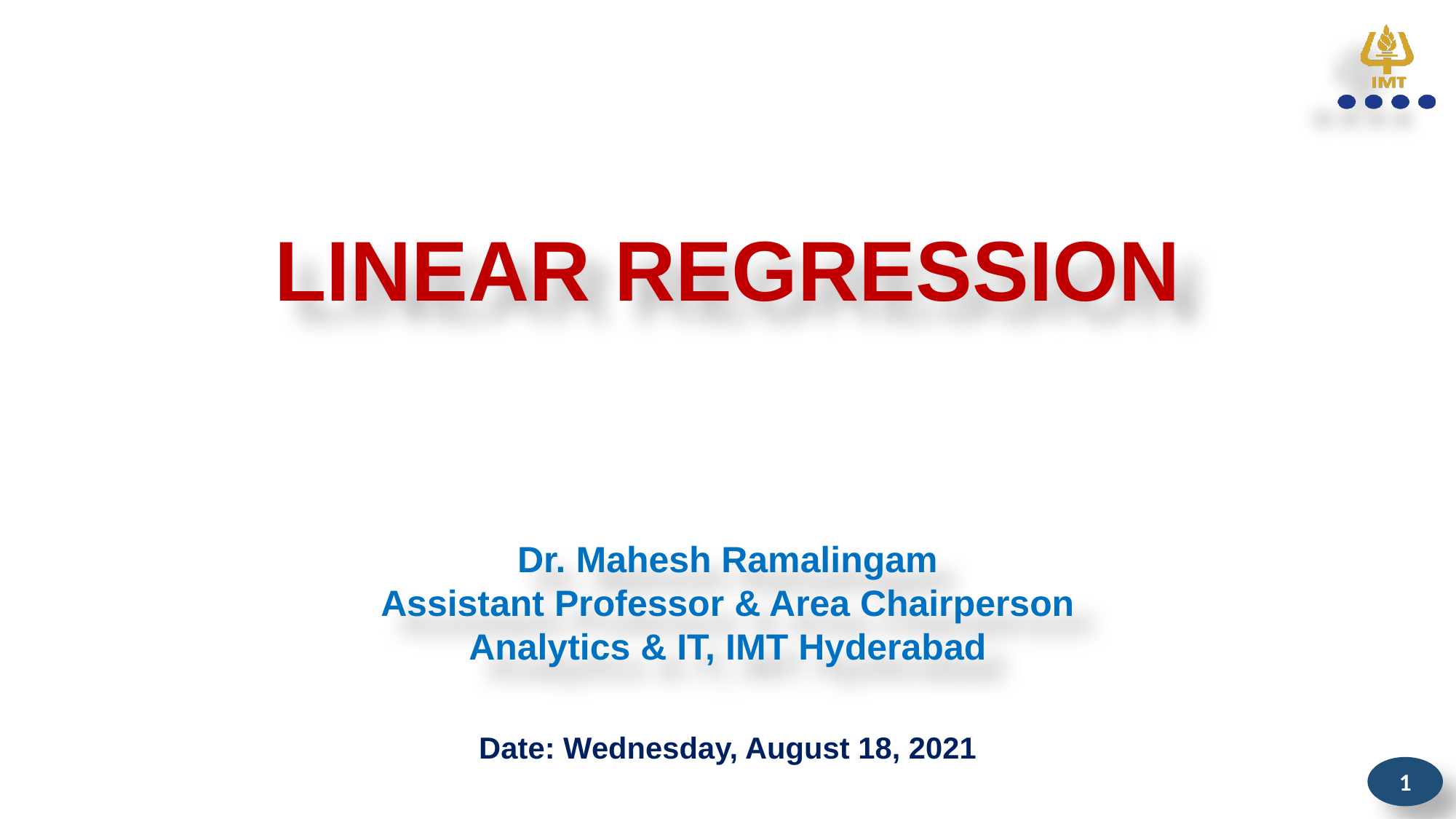

# Linear Regression
Dr. Mahesh Ramalingam
Assistant Professor & Area Chairperson
Analytics & IT, IMT Hyderabad
Date: Wednesday, August 18, 2021